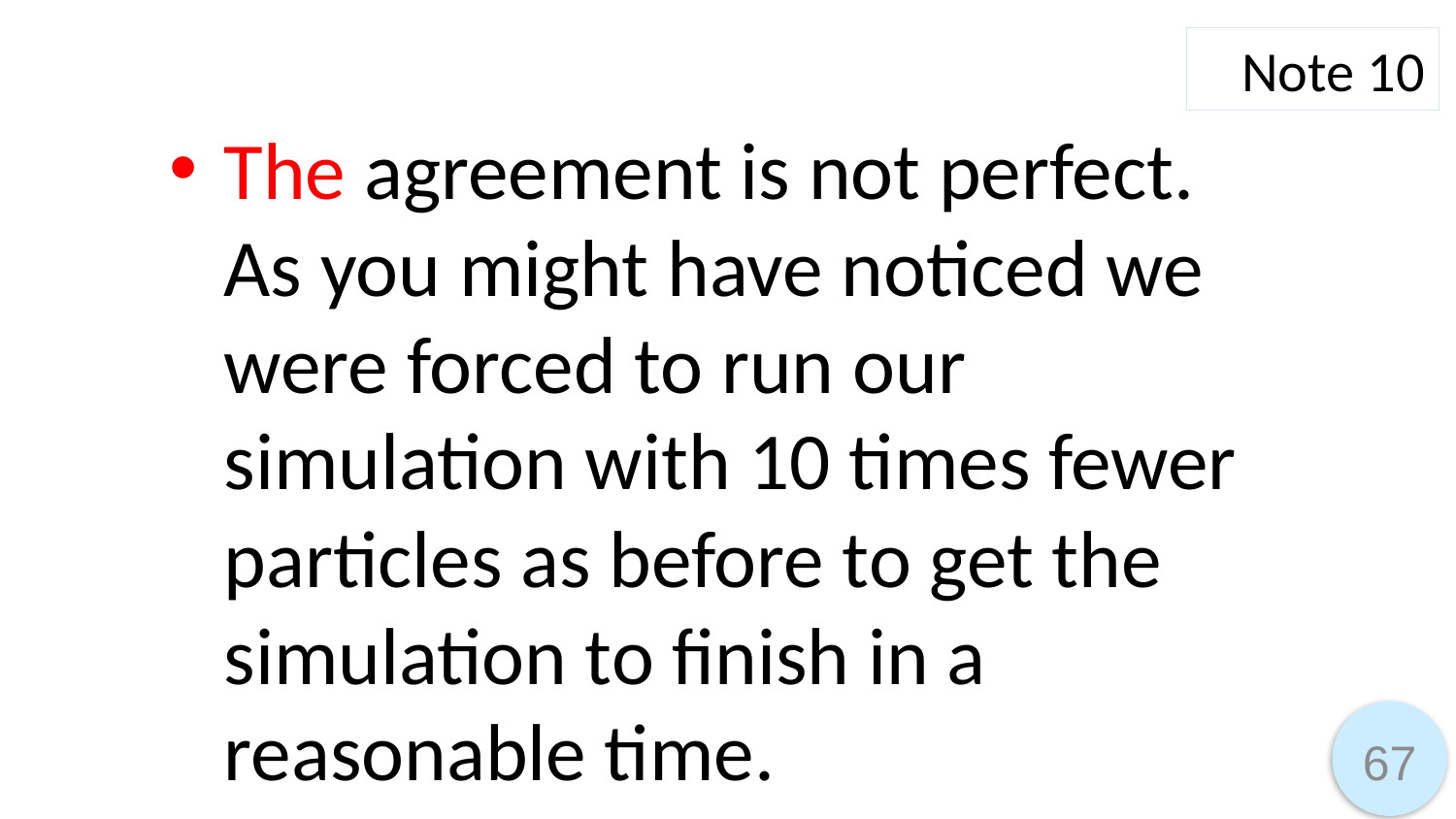

Note 10
The agreement is not perfect. As you might have noticed we were forced to run our simulation with 10 times fewer particles as before to get the simulation to finish in a reasonable time.
67